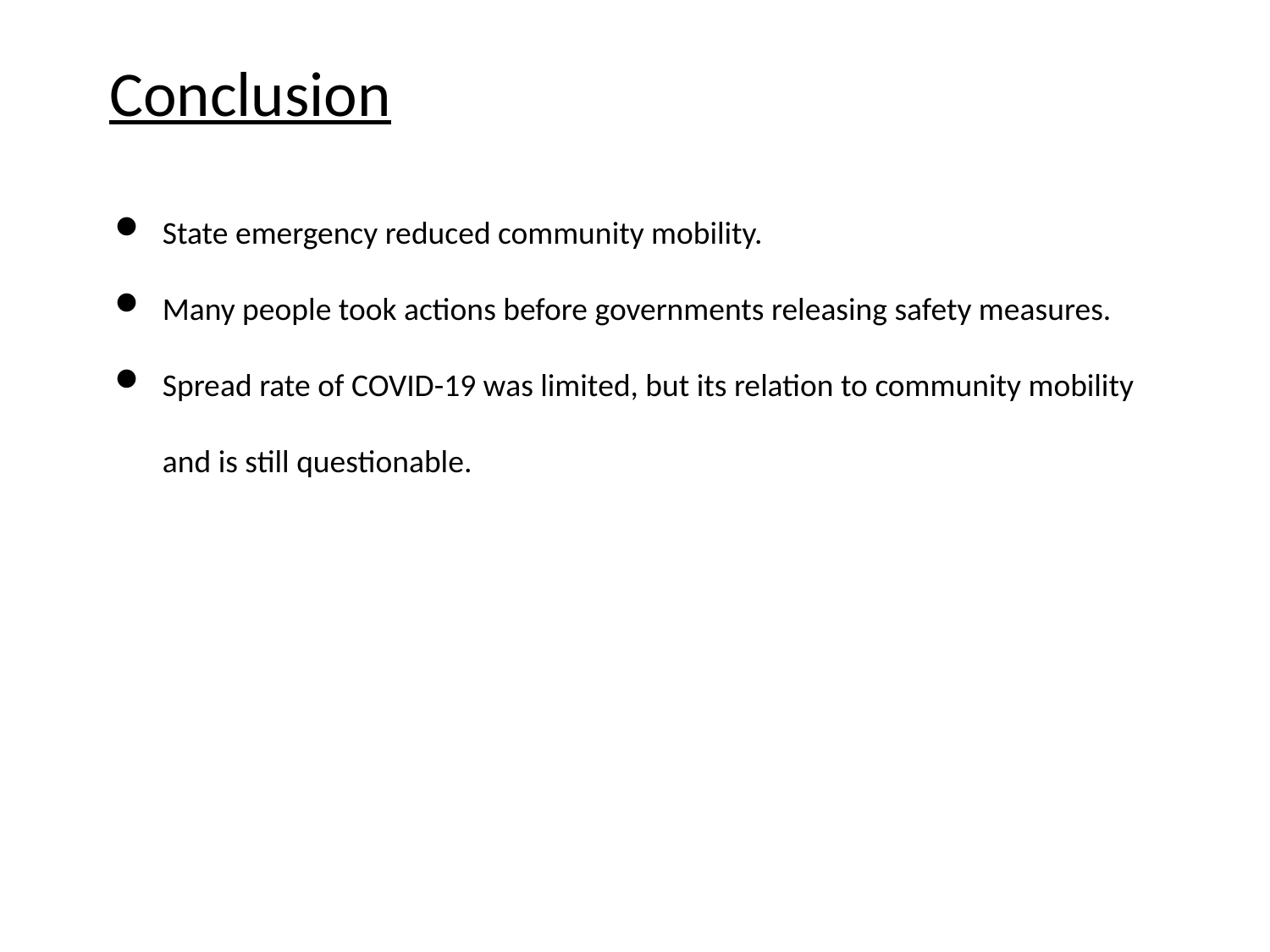

Conclusion
State emergency reduced community mobility.
Many people took actions before governments releasing safety measures.
Spread rate of COVID-19 was limited, but its relation to community mobility and is still questionable.
11